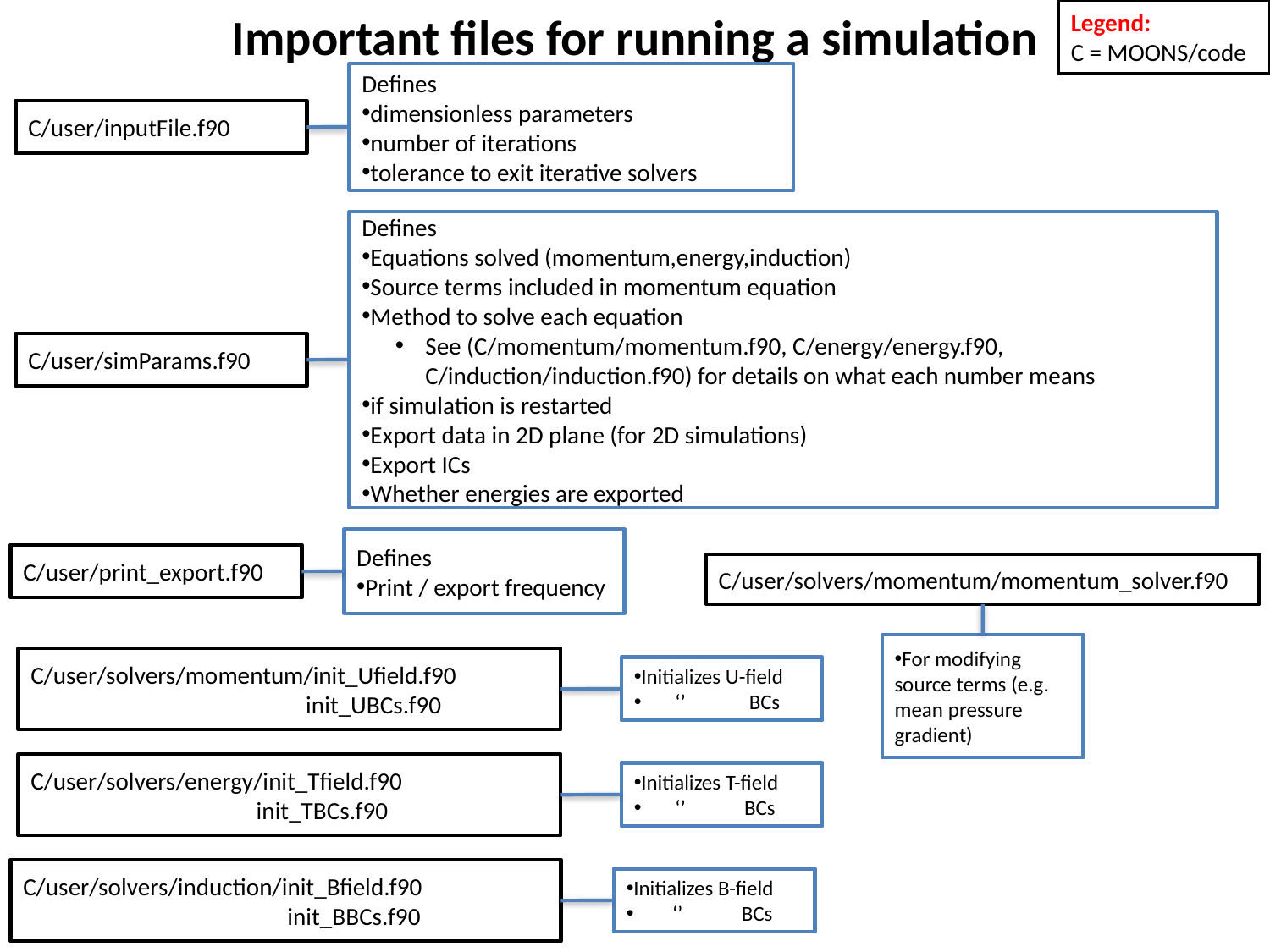

Important files for running a simulation
Legend:
C = MOONS/code
Defines
dimensionless parameters
number of iterations
tolerance to exit iterative solvers
C/user/inputFile.f90
Defines
Equations solved (momentum,energy,induction)
Source terms included in momentum equation
Method to solve each equation
See (C/momentum/momentum.f90, C/energy/energy.f90, C/induction/induction.f90) for details on what each number means
if simulation is restarted
Export data in 2D plane (for 2D simulations)
Export ICs
Whether energies are exported
C/user/simParams.f90
Defines
Print / export frequency
C/user/print_export.f90
C/user/solvers/momentum/momentum_solver.f90
For modifying source terms (e.g. mean pressure gradient)
C/user/solvers/momentum/init_Ufield.f90
                                                  init_UBCs.f90
Initializes U-field
       ‘’             BCs
C/user/solvers/energy/init_Tfield.f90
                                         init_TBCs.f90
Initializes T-field
       ‘’            BCs
C/user/solvers/induction/init_Bfield.f90
                                                init_BBCs.f90
Initializes B-field
        ‘’            BCs